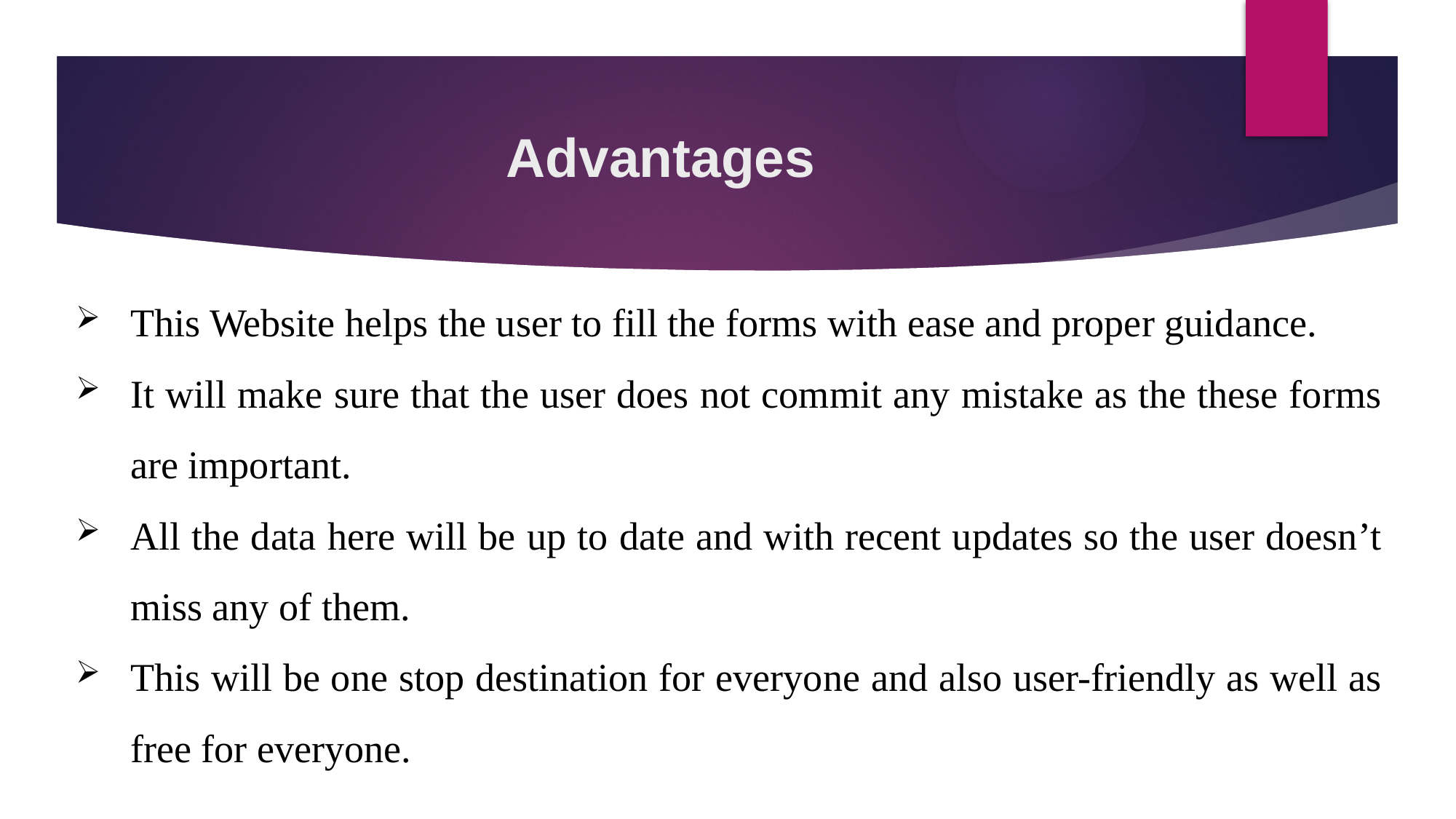

# Advantages
This Website helps the user to fill the forms with ease and proper guidance.
It will make sure that the user does not commit any mistake as the these forms are important.
All the data here will be up to date and with recent updates so the user doesn’t miss any of them.
This will be one stop destination for everyone and also user-friendly as well as free for everyone.